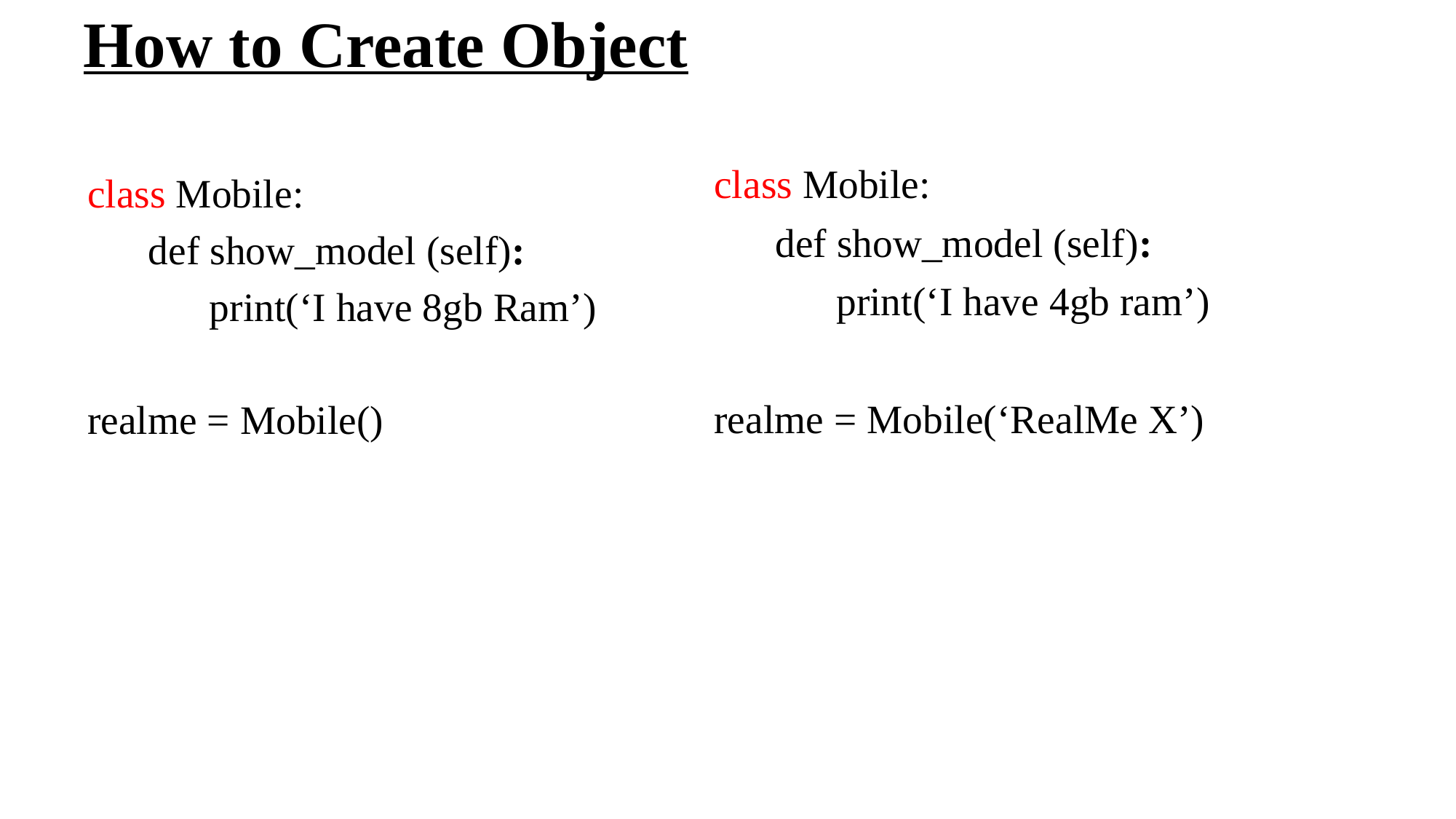

# How to Create Object
class Mobile:
      def show_model (self):
            print(‘I have 4gb ram’)

realme = Mobile(‘RealMe X’)
class Mobile:
      def show_model (self):
            print(‘I have 8gb Ram’)

realme = Mobile()